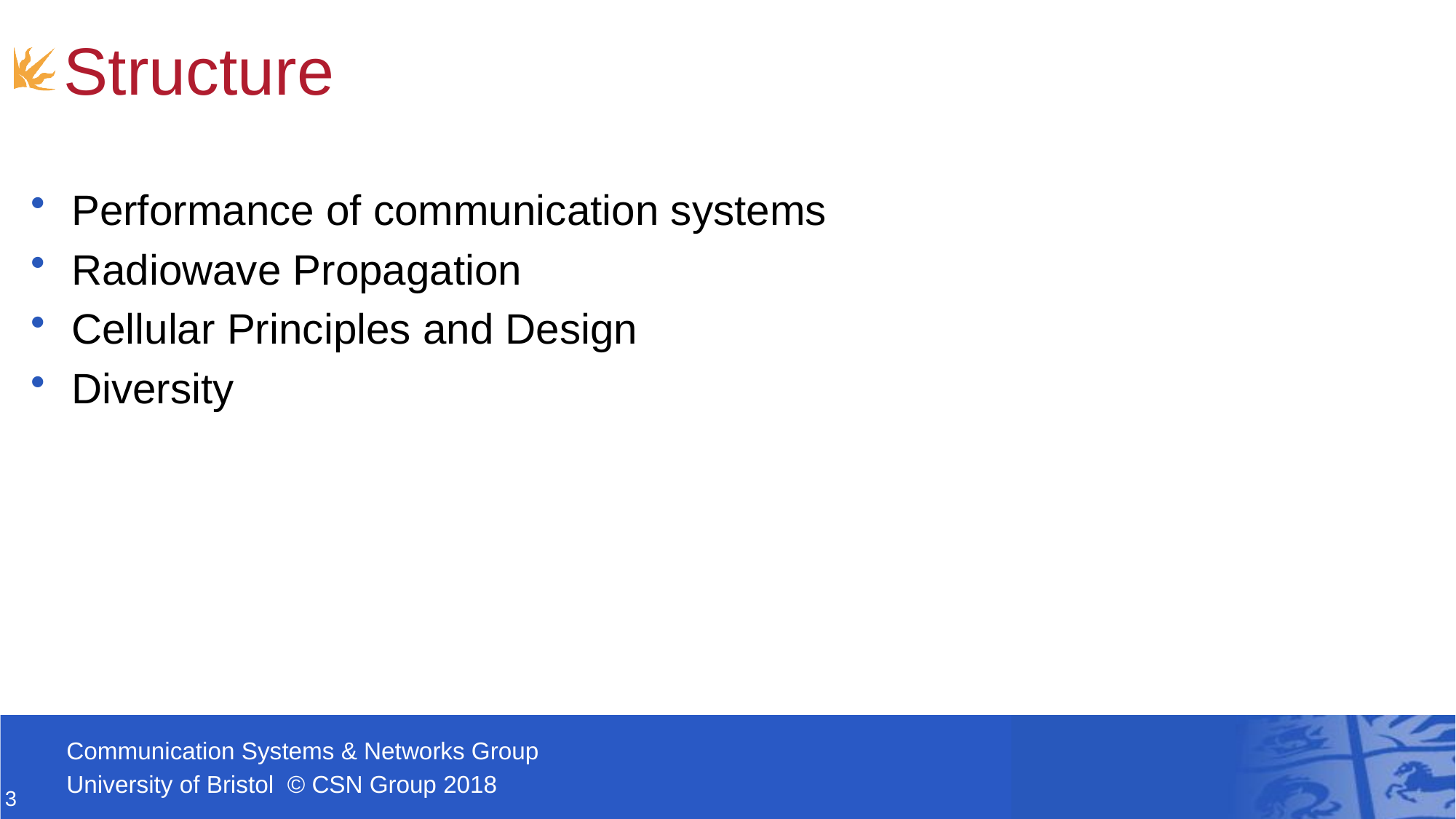

# Structure
Performance of communication systems
Radiowave Propagation
Cellular Principles and Design
Diversity

3